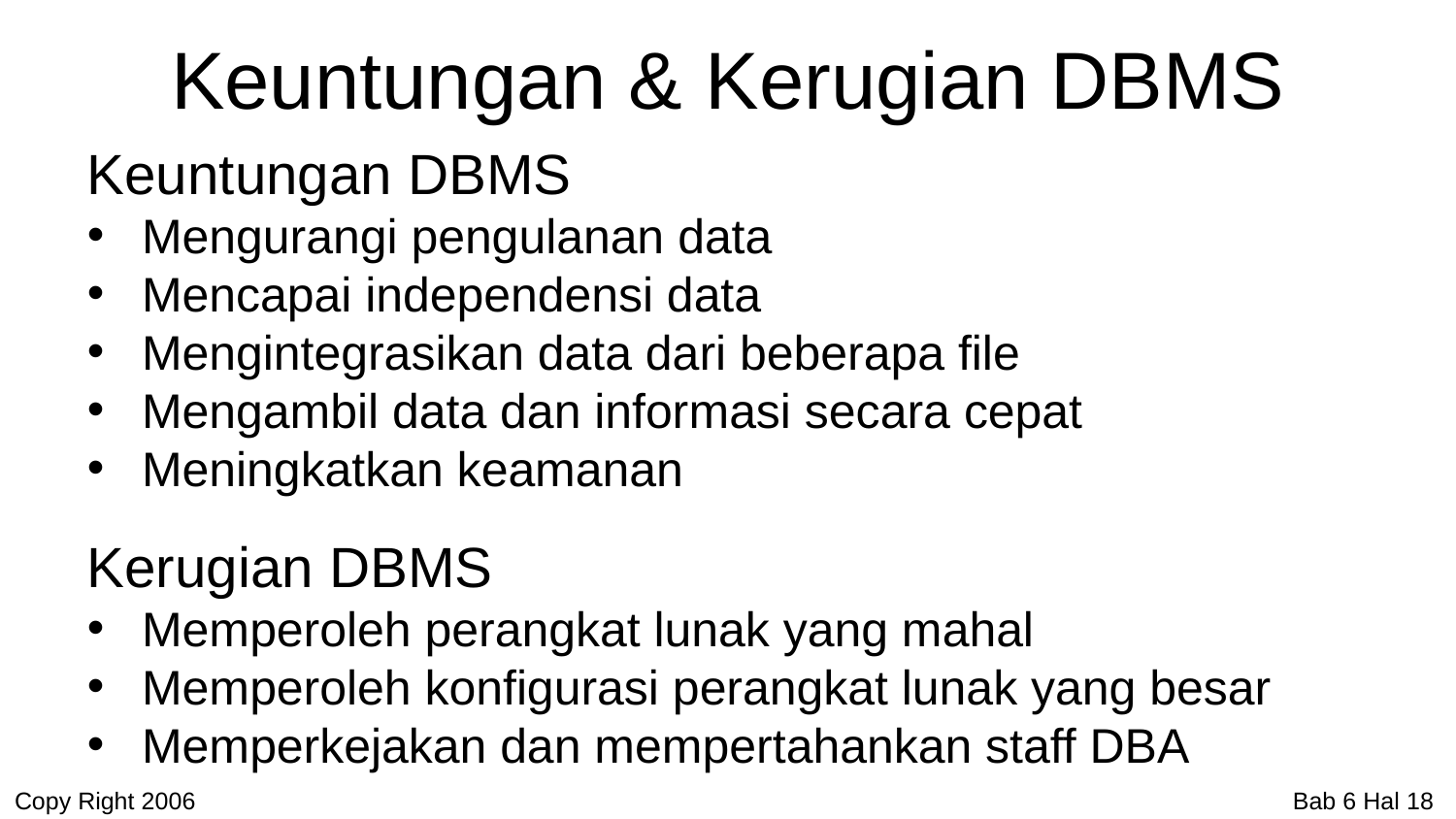

# Keuntungan & Kerugian DBMS
Keuntungan DBMS
Mengurangi pengulanan data
Mencapai independensi data
Mengintegrasikan data dari beberapa file
Mengambil data dan informasi secara cepat
Meningkatkan keamanan

Kerugian DBMS
Memperoleh perangkat lunak yang mahal
Memperoleh konfigurasi perangkat lunak yang besar
Memperkejakan dan mempertahankan staff DBA